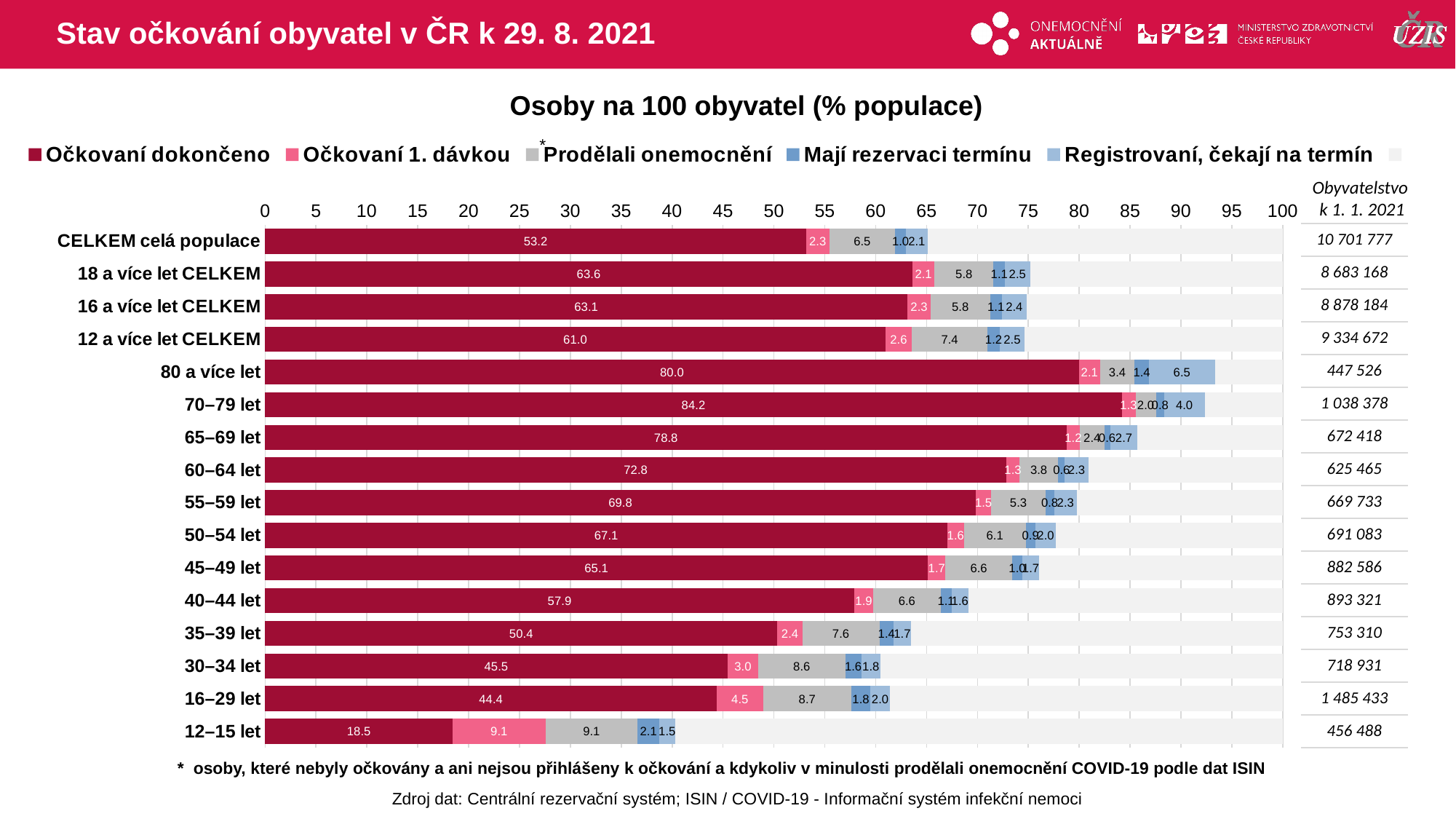

# Stav očkování obyvatel v ČR k 29. 8. 2021
Osoby na 100 obyvatel (% populace)

### Chart

| Category | Očkovaní dokončeno | Očkovaní 1. dávkou | Prodělali onemocnění | Mají rezervaci termínu | Registrovaní, čekají na termín |   |
|---|---|---|---|---|---|---|
| CELKEM celá populace | 53.17437 | 2.260606 | 6.493557 | 1.0444527 | 2.1409622 | 34.8860568 |
| 18 a více let CELKEM | 63.62082 | 2.148939 | 5.812383 | 1.1336876 | 2.4553596 | 24.8288067 |
| 16 a více let CELKEM | 63.14755 | 2.257534 | 5.846443 | 1.1472166 | 2.4438218 | 25.1574308 |
| 12 a více let CELKEM | 60.96199 | 2.591682 | 7.444568 | 1.1974175 | 2.4545158 | 25.3498248 |
| 80 a více let | 79.95625 | 2.110492 | 3.356676 | 1.4484075 | 6.4700151 | 6.65816064 |
| 70–79 let | 84.18909 | 1.345079 | 2.02643 | 0.7713954 | 4.0153008 | 7.65270451 |
| 65–69 let | 78.79072 | 1.245208 | 2.446098 | 0.5594734 | 2.6956447 | 14.2628544 |
| 60–64 let | 72.84117 | 1.304469 | 3.799253 | 0.6409631 | 2.3243507 | 19.0897972 |
| 55–59 let | 69.84216 | 1.505525 | 5.349595 | 0.834661 | 2.26329 | 20.2047682 |
| 50–54 let | 67.05548 | 1.609647 | 6.094058 | 0.9312919 | 2.0279764 | 22.2815494 |
| 45–49 let | 65.12612 | 1.734562 | 6.566386 | 0.9875525 | 1.6608013 | 23.9245807 |
| 40–44 let | 57.89632 | 1.889243 | 6.594046 | 1.10106 | 1.6370375 | 30.882292 |
| 35–39 let | 50.35284 | 2.438704 | 7.586651 | 1.3885386 | 1.697442 | 36.5358219 |
| 30–34 let | 45.45568 | 3.000427 | 8.562157 | 1.5895823 | 1.8381458 | 39.5540045 |
| 16–29 let | 44.40887 | 4.5205 | 8.702715 | 1.8259322 | 1.9655548 | 38.5764286 |
| 12–15 let | 18.45525 | 9.090491 | 9.066613 | 2.1402534 | 1.5321323 | 59.7152609 |
*
Obyvatelstvo
k 1. 1. 2021
| 10 701 777 |
| --- |
| 8 683 168 |
| 8 878 184 |
| 9 334 672 |
| 447 526 |
| 1 038 378 |
| 672 418 |
| 625 465 |
| 669 733 |
| 691 083 |
| 882 586 |
| 893 321 |
| 753 310 |
| 718 931 |
| 1 485 433 |
| 456 488 |
*  osoby, které nebyly očkovány a ani nejsou přihlášeny k očkování a kdykoliv v minulosti prodělali onemocnění COVID-19 podle dat ISIN
Zdroj dat: Centrální rezervační systém; ISIN / COVID-19 - Informační systém infekční nemoci